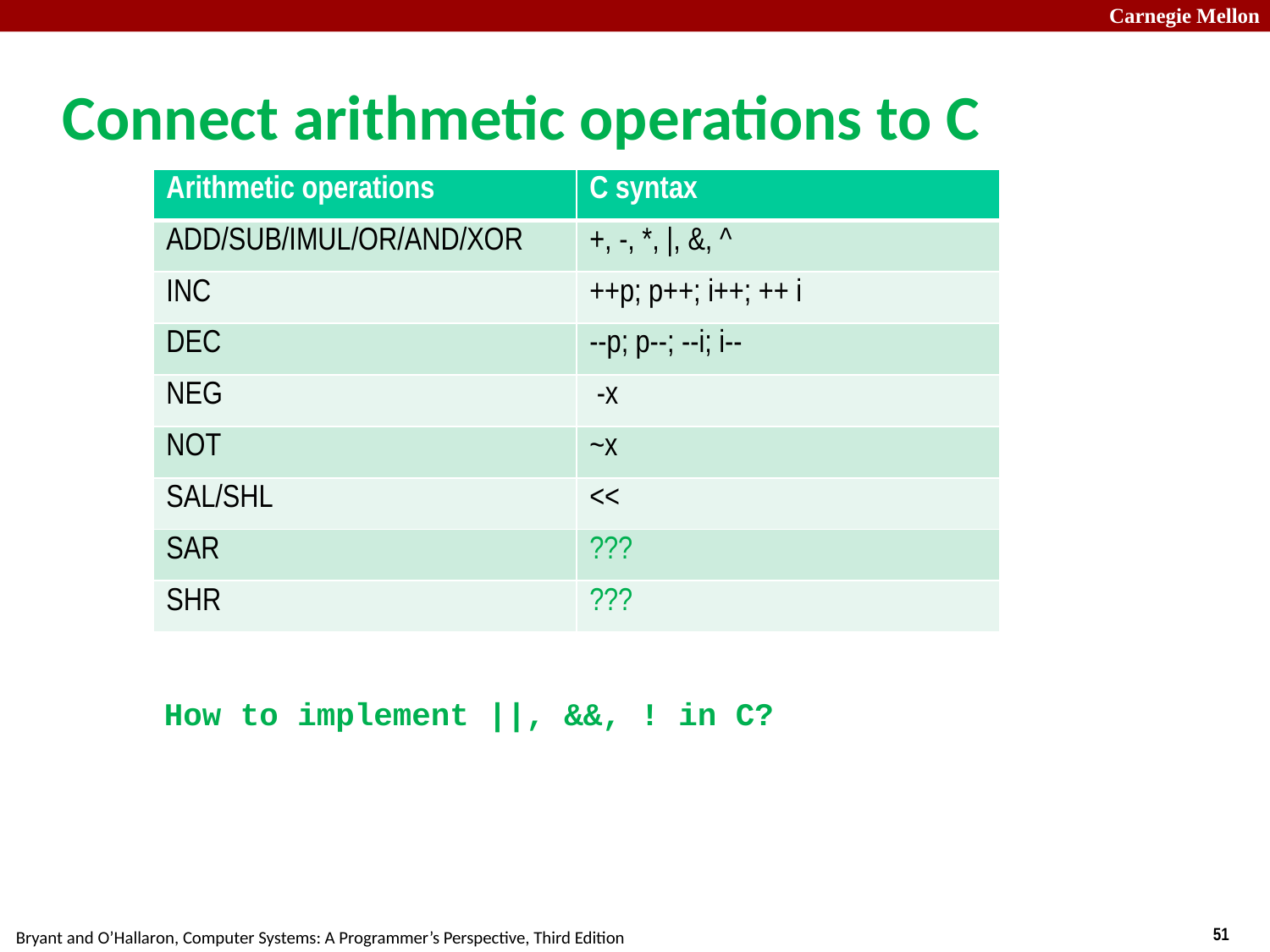

# Connect arithmetic operations to C
| Arithmetic operations | C syntax |
| --- | --- |
| ADD/SUB/IMUL/OR/AND/XOR | +, -, \*, |, &, ^ |
| INC | ++p; p++; i++; ++ i |
| DEC | --p; p--; --i; i-- |
| NEG | -x |
| NOT | ~x |
| SAL/SHL | << |
| SAR | ??? |
| SHR | ??? |
How to implement ||, &&, ! in C?